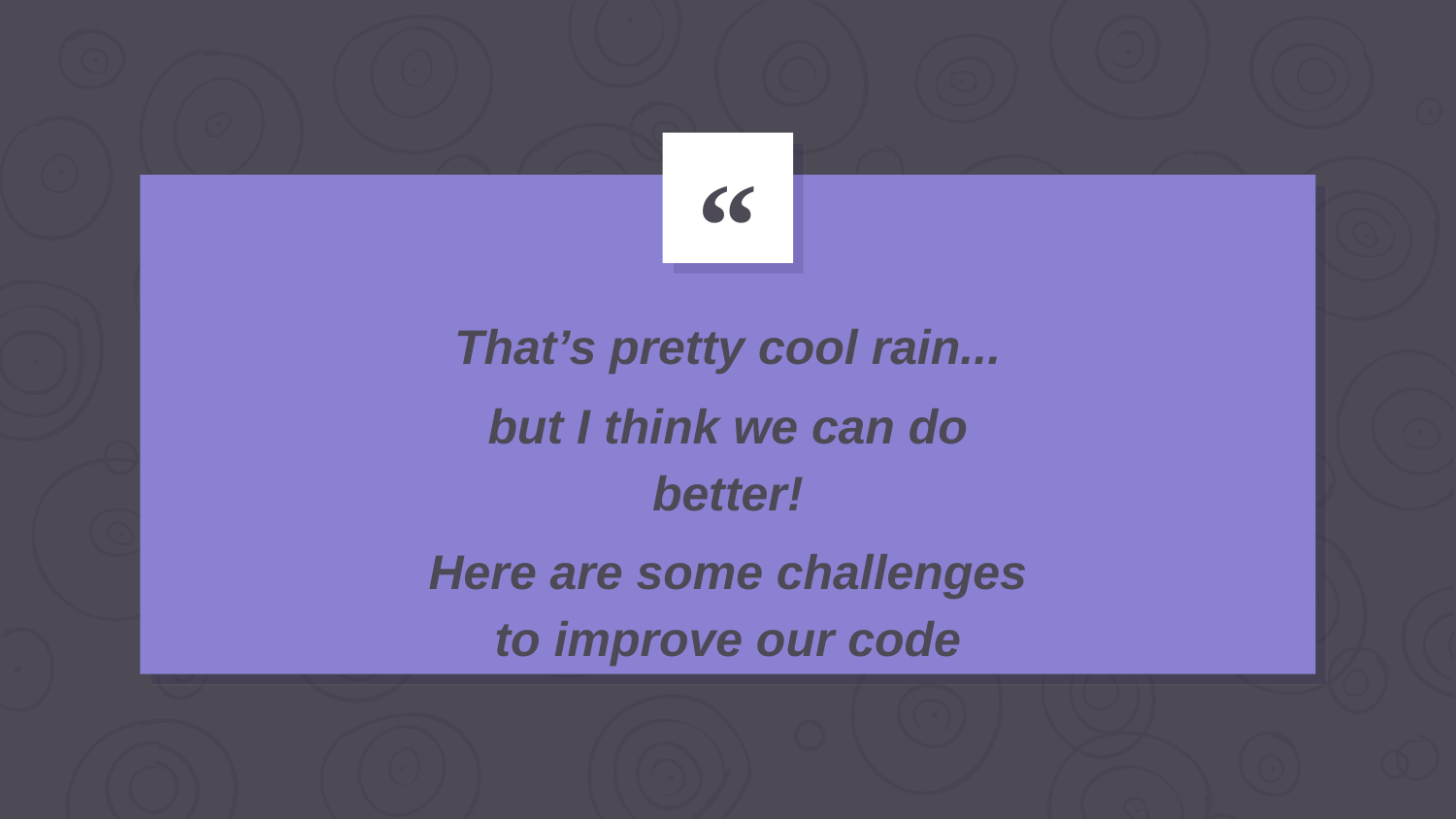

That’s pretty cool rain...
but I think we can do better!
Here are some challenges to improve our code